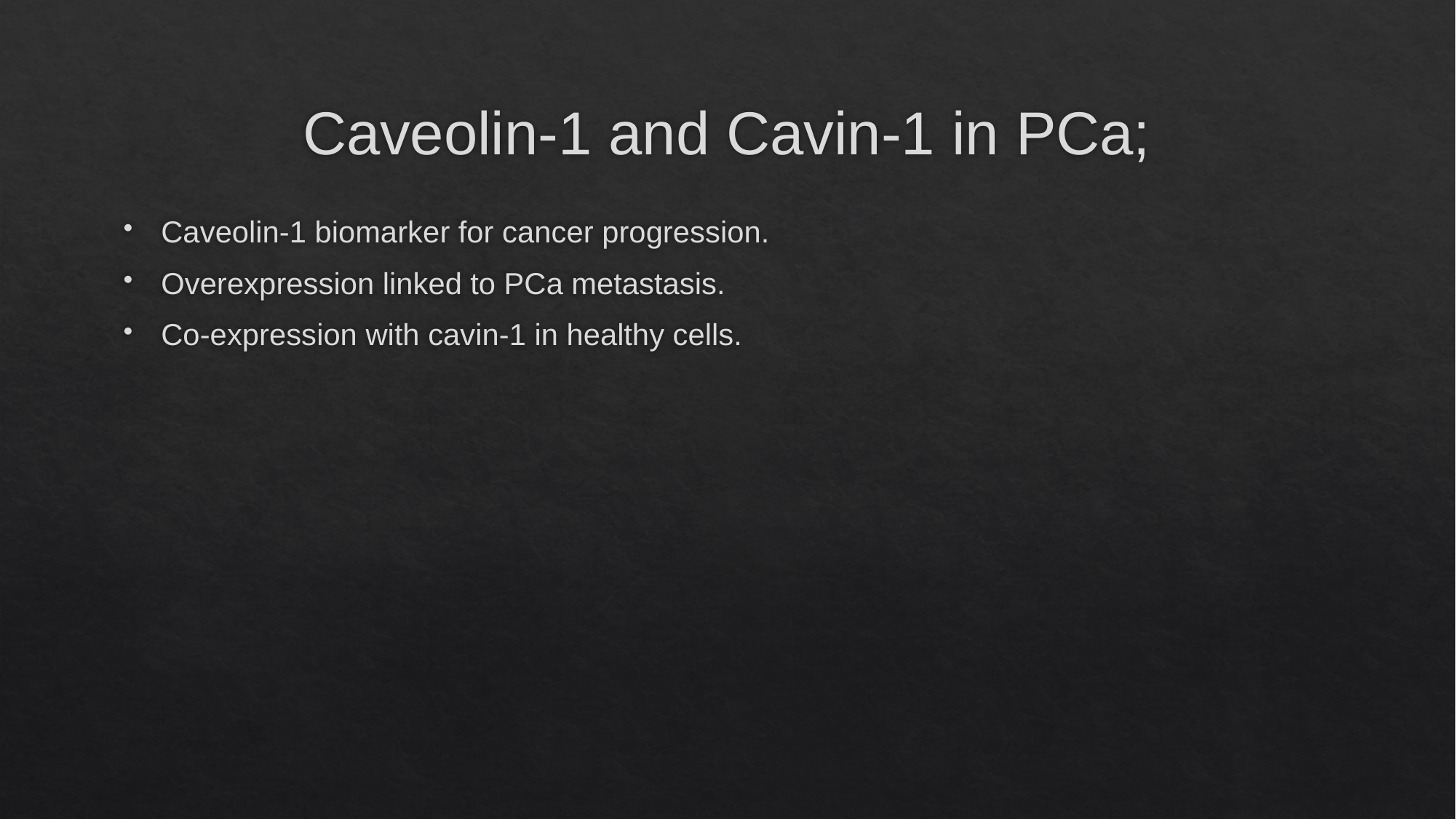

# Caveolin-1 and Cavin-1 in PCa;
Caveolin-1 biomarker for cancer progression.
Overexpression linked to PCa metastasis.
Co-expression with cavin-1 in healthy cells.